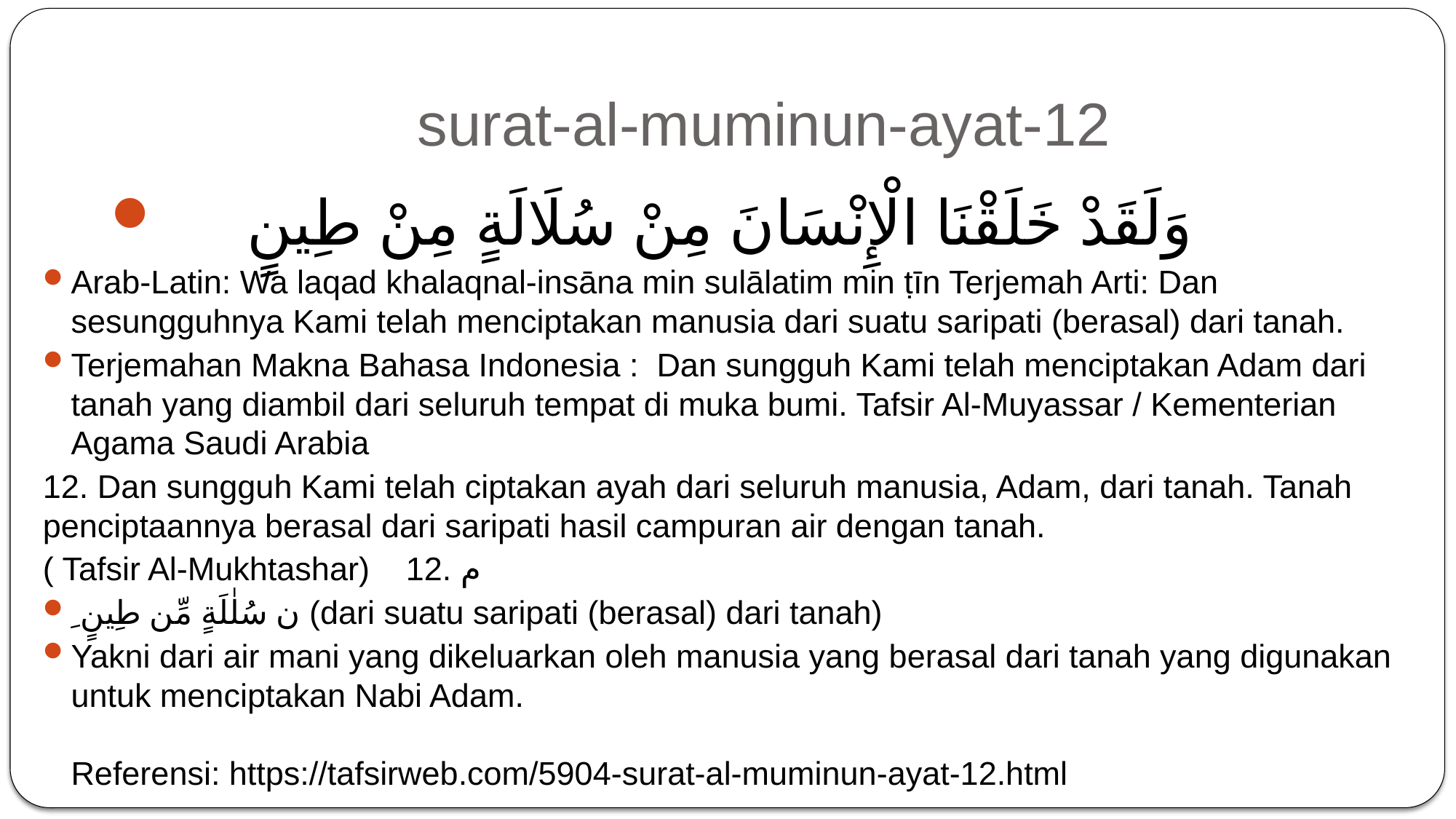

# surat-al-muminun-ayat-12
وَلَقَدْ خَلَقْنَا الْإِنْسَانَ مِنْ سُلَالَةٍ مِنْ طِينٍ
Arab-Latin: Wa laqad khalaqnal-insāna min sulālatim min ṭīn Terjemah Arti: Dan sesungguhnya Kami telah menciptakan manusia dari suatu saripati (berasal) dari tanah.
Terjemahan Makna Bahasa Indonesia :  Dan sungguh Kami telah menciptakan Adam dari tanah yang diambil dari seluruh tempat di muka bumi. Tafsir Al-Muyassar / Kementerian Agama Saudi Arabia
12. Dan sungguh Kami telah ciptakan ayah dari seluruh manusia, Adam, dari tanah. Tanah penciptaannya berasal dari saripati hasil campuran air dengan tanah.
( Tafsir Al-Mukhtashar)    12. م
 ِن سُلٰلَةٍ مِّن طِينٍ (dari suatu saripati (berasal) dari tanah)
Yakni dari air mani yang dikeluarkan oleh manusia yang berasal dari tanah yang digunakan untuk menciptakan Nabi Adam.
Referensi: https://tafsirweb.com/5904-surat-al-muminun-ayat-12.html